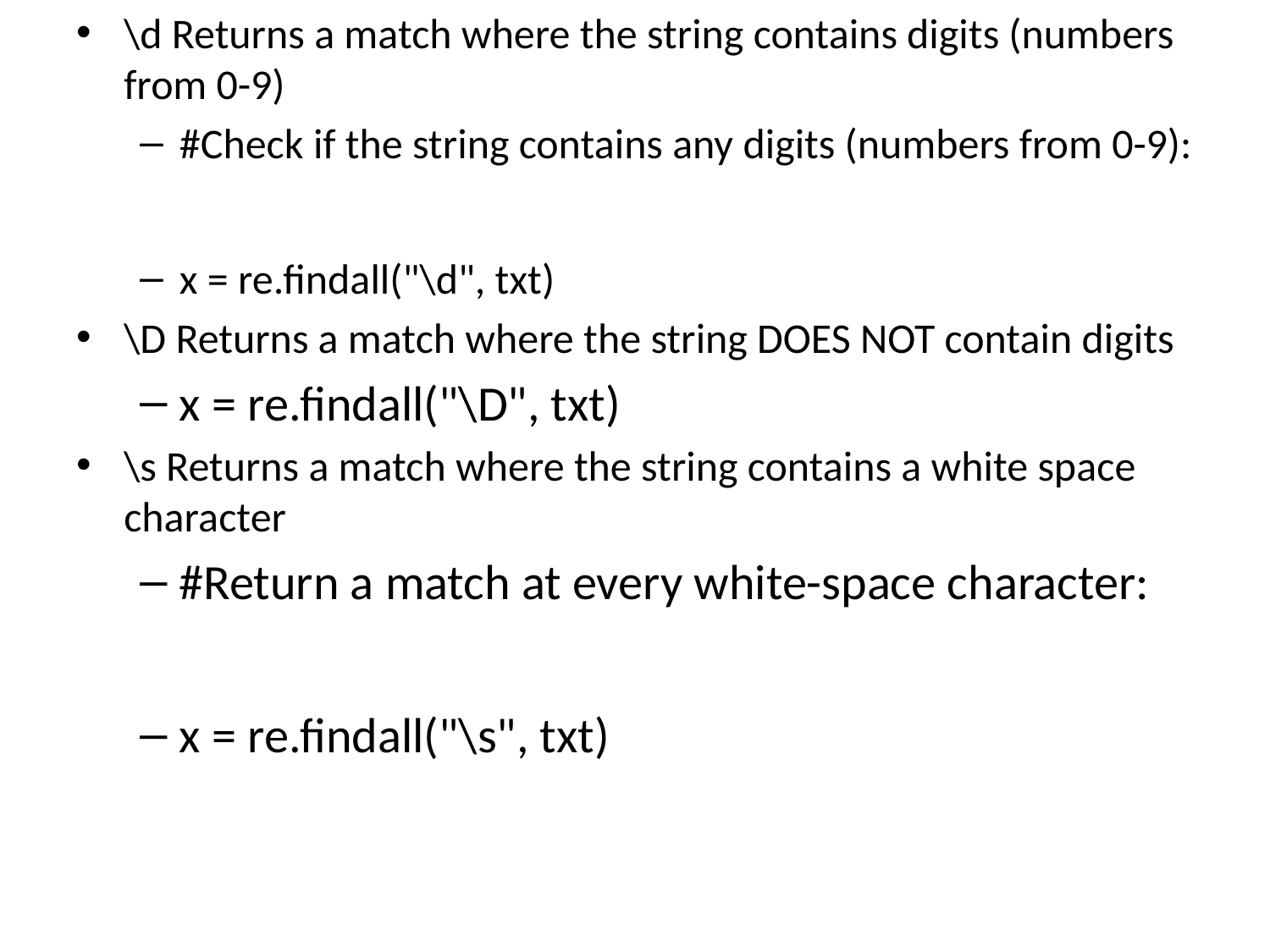

\d Returns a match where the string contains digits (numbers from 0-9)
#Check if the string contains any digits (numbers from 0-9):

x = re.findall("\d", txt)
\D Returns a match where the string DOES NOT contain digits
x = re.findall("\D", txt)
\s Returns a match where the string contains a white space character
#Return a match at every white-space character:

x = re.findall("\s", txt)